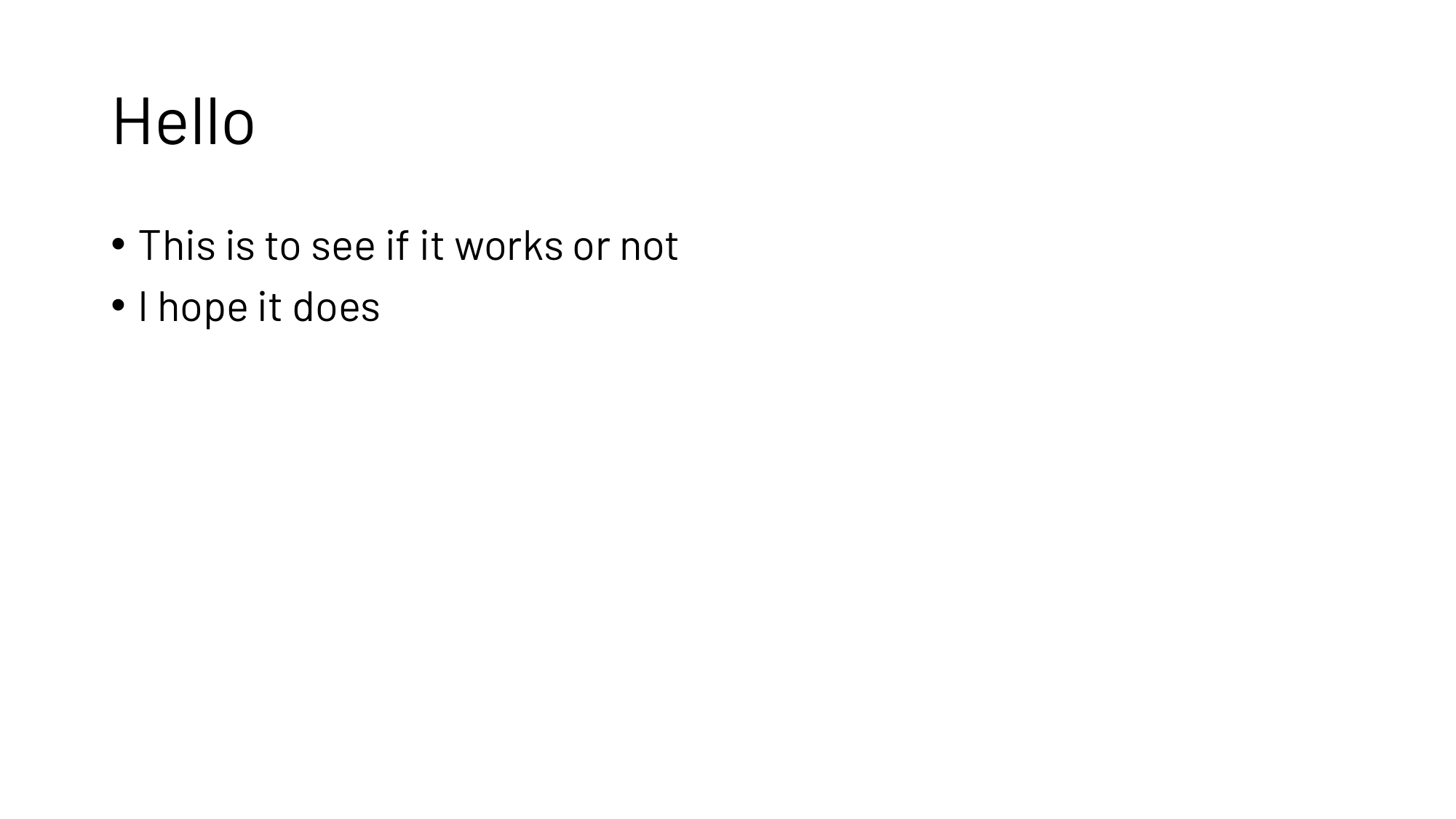

# Hello
This is to see if it works or not
I hope it does